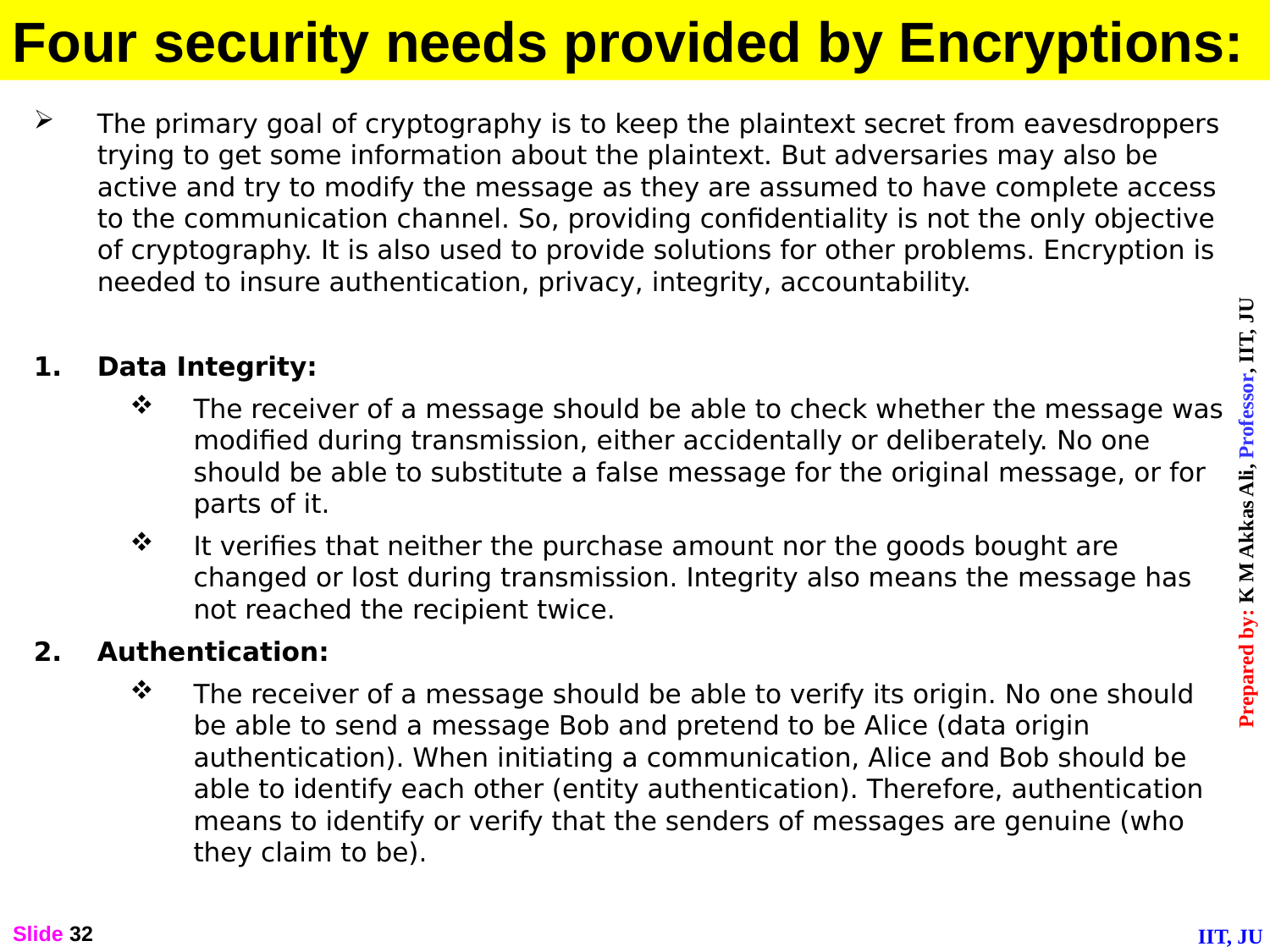

Four security needs provided by Encryptions:
The primary goal of cryptography is to keep the plaintext secret from eavesdroppers trying to get some information about the plaintext. But adversaries may also be active and try to modify the message as they are assumed to have complete access to the communication channel. So, providing confidentiality is not the only objective of cryptography. It is also used to provide solutions for other problems. Encryption is needed to insure authentication, privacy, integrity, accountability.

Data Integrity:
The receiver of a message should be able to check whether the message was modified during transmission, either accidentally or deliberately. No one should be able to substitute a false message for the original message, or for parts of it.
It verifies that neither the purchase amount nor the goods bought are changed or lost during transmission. Integrity also means the message has not reached the recipient twice.
Authentication:
The receiver of a message should be able to verify its origin. No one should be able to send a message Bob and pretend to be Alice (data origin authentication). When initiating a communication, Alice and Bob should be able to identify each other (entity authentication). Therefore, authentication means to identify or verify that the senders of messages are genuine (who they claim to be).

Slide 32